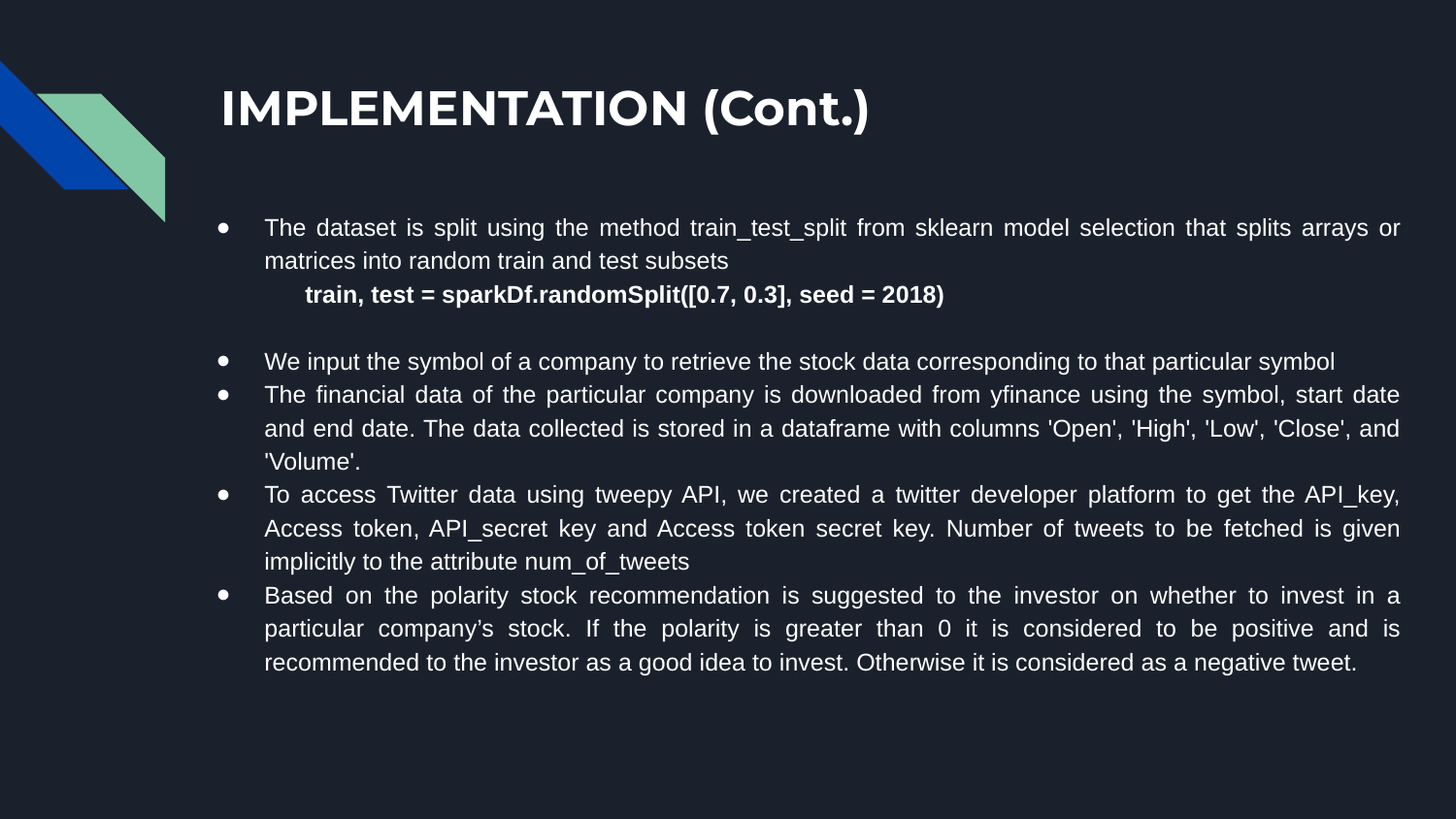

# IMPLEMENTATION (Cont.)

The dataset is split using the method train_test_split from sklearn model selection that splits arrays or matrices into random train and test subsets
      train, test = sparkDf.randomSplit([0.7, 0.3], seed = 2018)

We input the symbol of a company to retrieve the stock data corresponding to that particular symbol
The financial data of the particular company is downloaded from yfinance using the symbol, start date and end date. The data collected is stored in a dataframe with columns 'Open', 'High', 'Low', 'Close', and 'Volume'.
To access Twitter data using tweepy API, we created a twitter developer platform to get the API_key, Access token, API_secret key and Access token secret key. Number of tweets to be fetched is given implicitly to the attribute num_of_tweets
Based on the polarity stock recommendation is suggested to the investor on whether to invest in a particular company’s stock. If the polarity is greater than 0 it is considered to be positive and is recommended to the investor as a good idea to invest. Otherwise it is considered as a negative tweet.